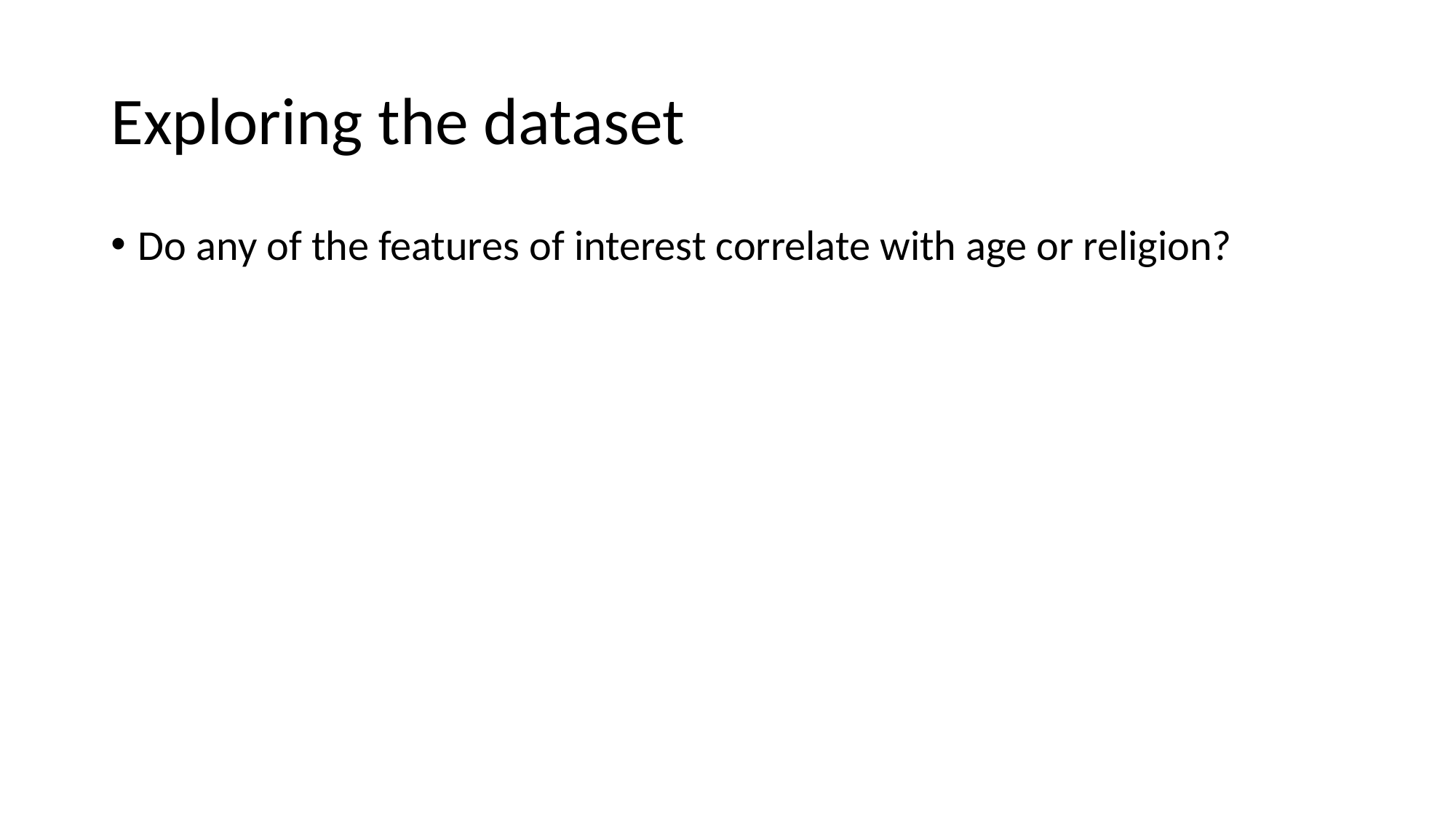

# Exploring the dataset
Do any of the features of interest correlate with age or religion?